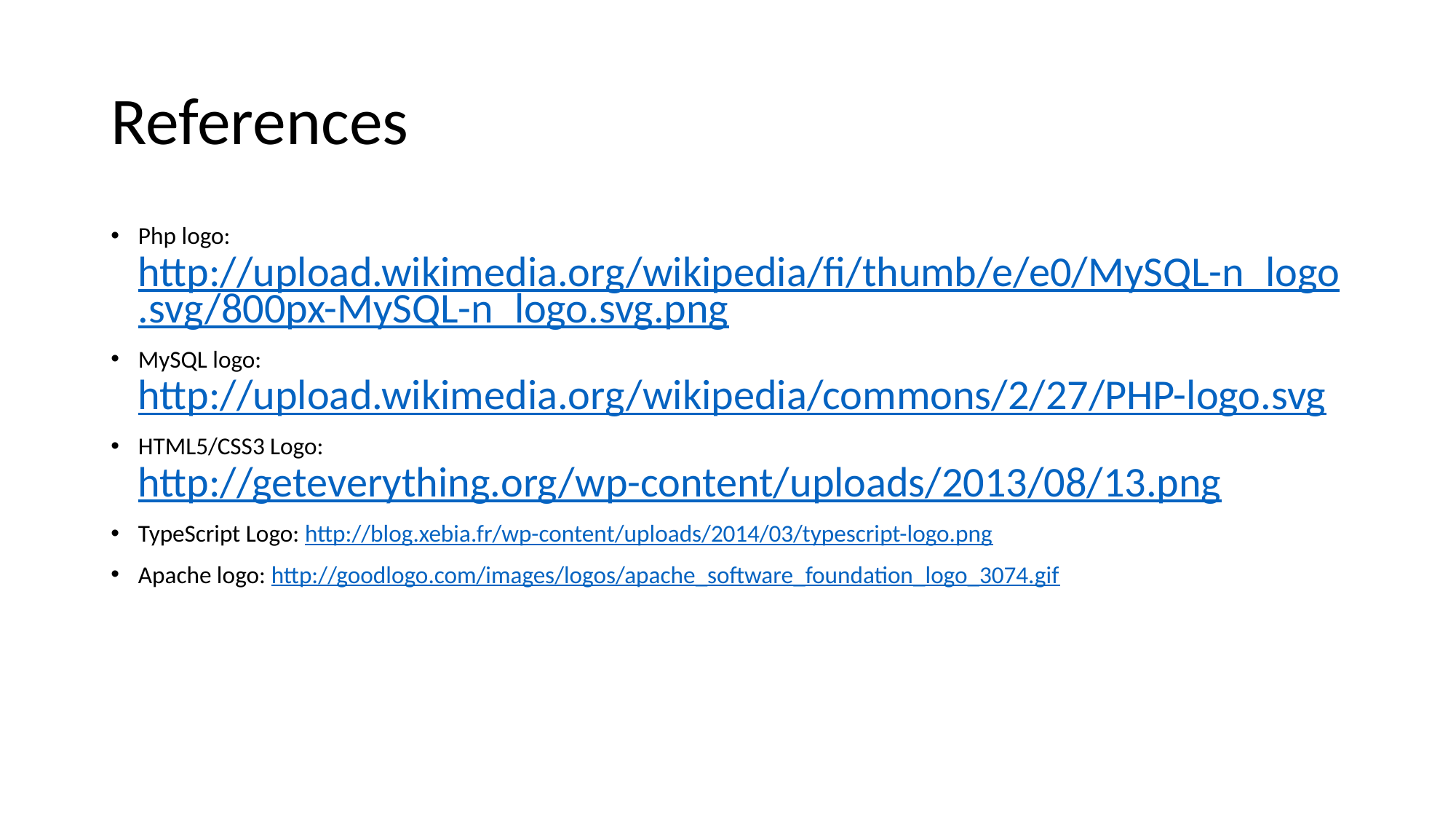

# References
Php logo: http://upload.wikimedia.org/wikipedia/fi/thumb/e/e0/MySQL-n_logo.svg/800px-MySQL-n_logo.svg.png
MySQL logo: http://upload.wikimedia.org/wikipedia/commons/2/27/PHP-logo.svg
HTML5/CSS3 Logo: http://geteverything.org/wp-content/uploads/2013/08/13.png
TypeScript Logo: http://blog.xebia.fr/wp-content/uploads/2014/03/typescript-logo.png
Apache logo: http://goodlogo.com/images/logos/apache_software_foundation_logo_3074.gif